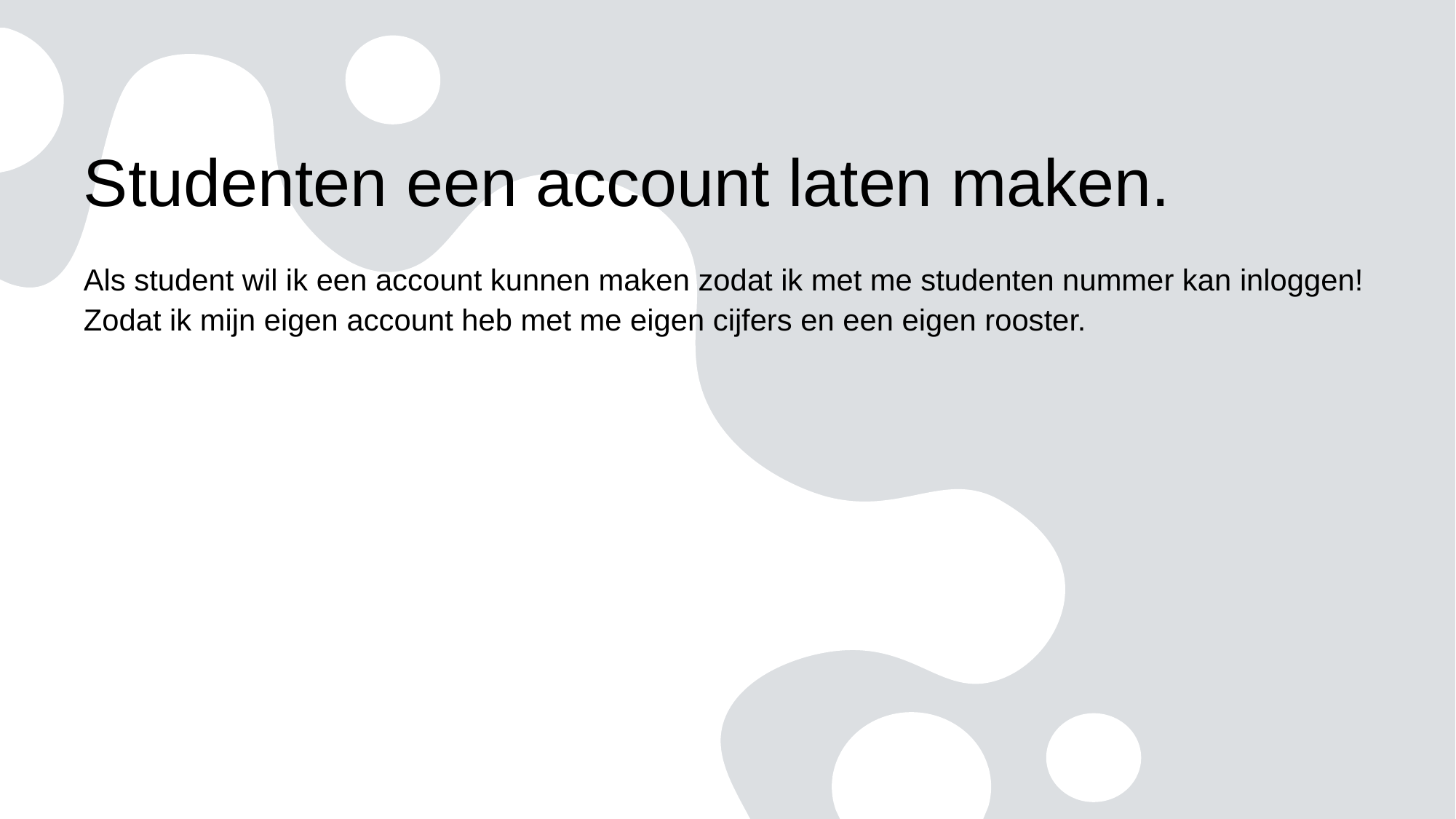

# Studenten een account laten maken.
Als student wil ik een account kunnen maken zodat ik met me studenten nummer kan inloggen! Zodat ik mijn eigen account heb met me eigen cijfers en een eigen rooster.